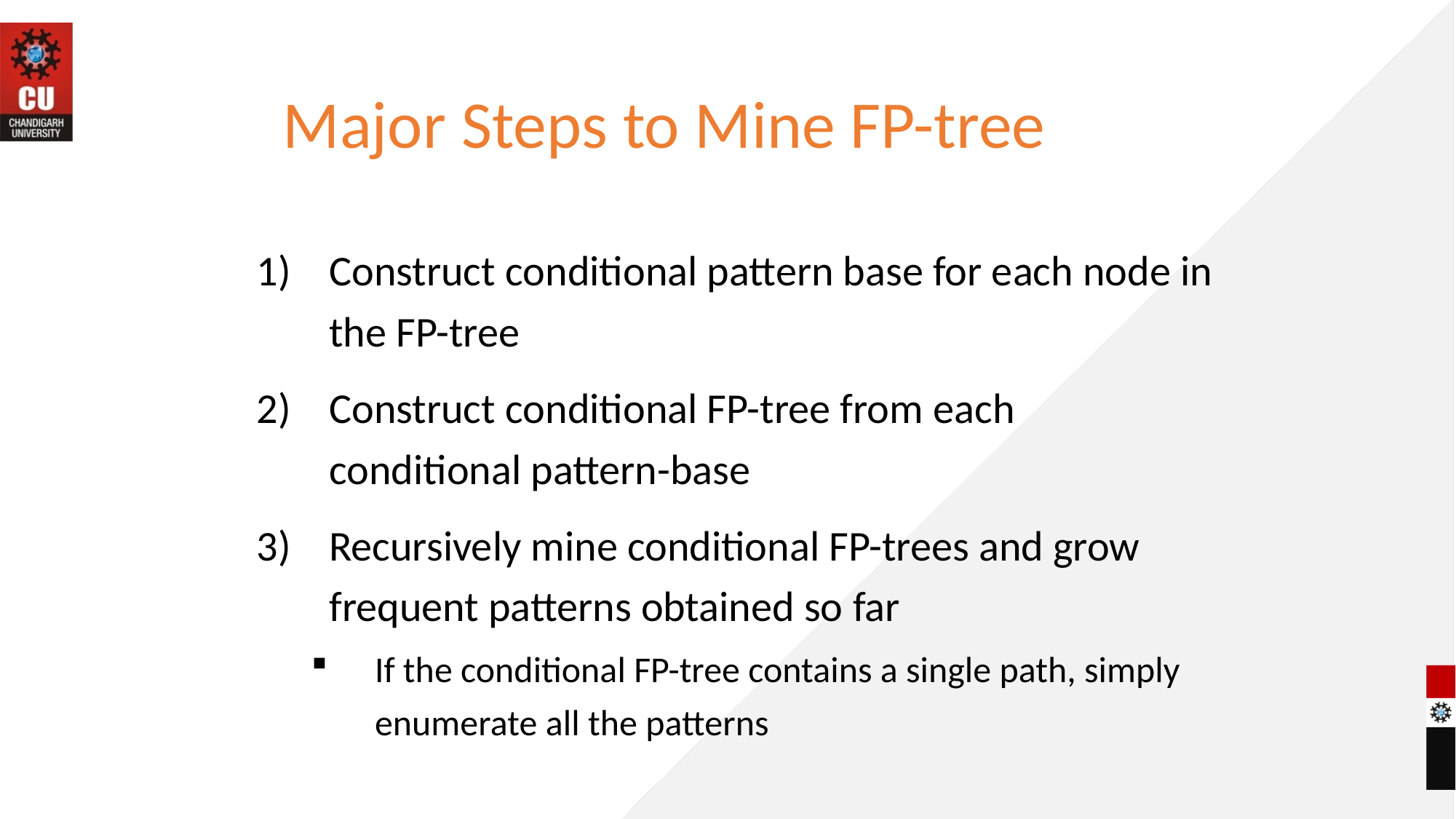

# Major Steps to Mine FP-tree
Construct conditional pattern base for each node in the FP-tree
Construct conditional FP-tree from each conditional pattern-base
Recursively mine conditional FP-trees and grow frequent patterns obtained so far
If the conditional FP-tree contains a single path, simply enumerate all the patterns